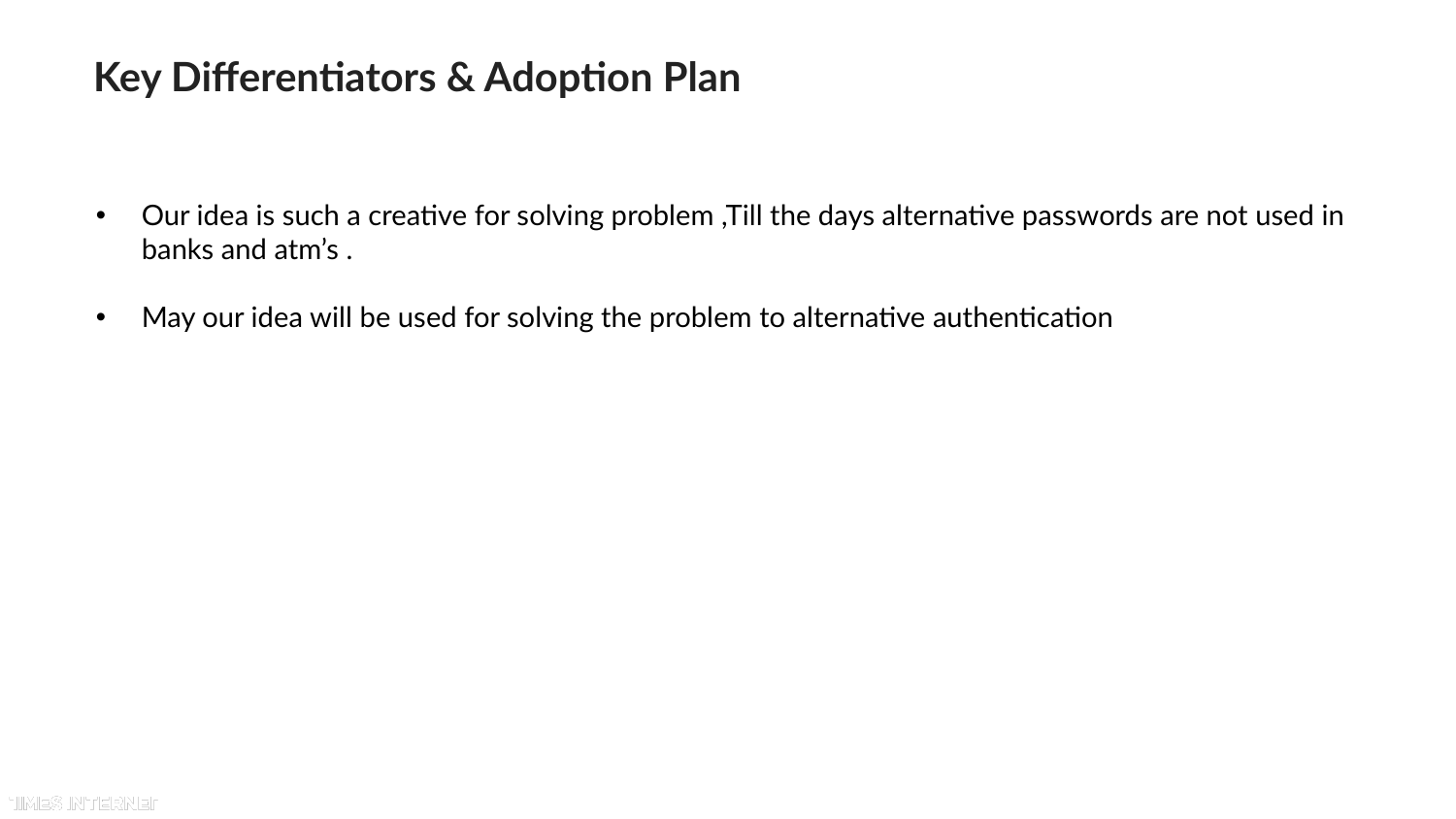

# Key Differentiators & Adoption Plan
Our idea is such a creative for solving problem ,Till the days alternative passwords are not used in banks and atm’s .

May our idea will be used for solving the problem to alternative authentication